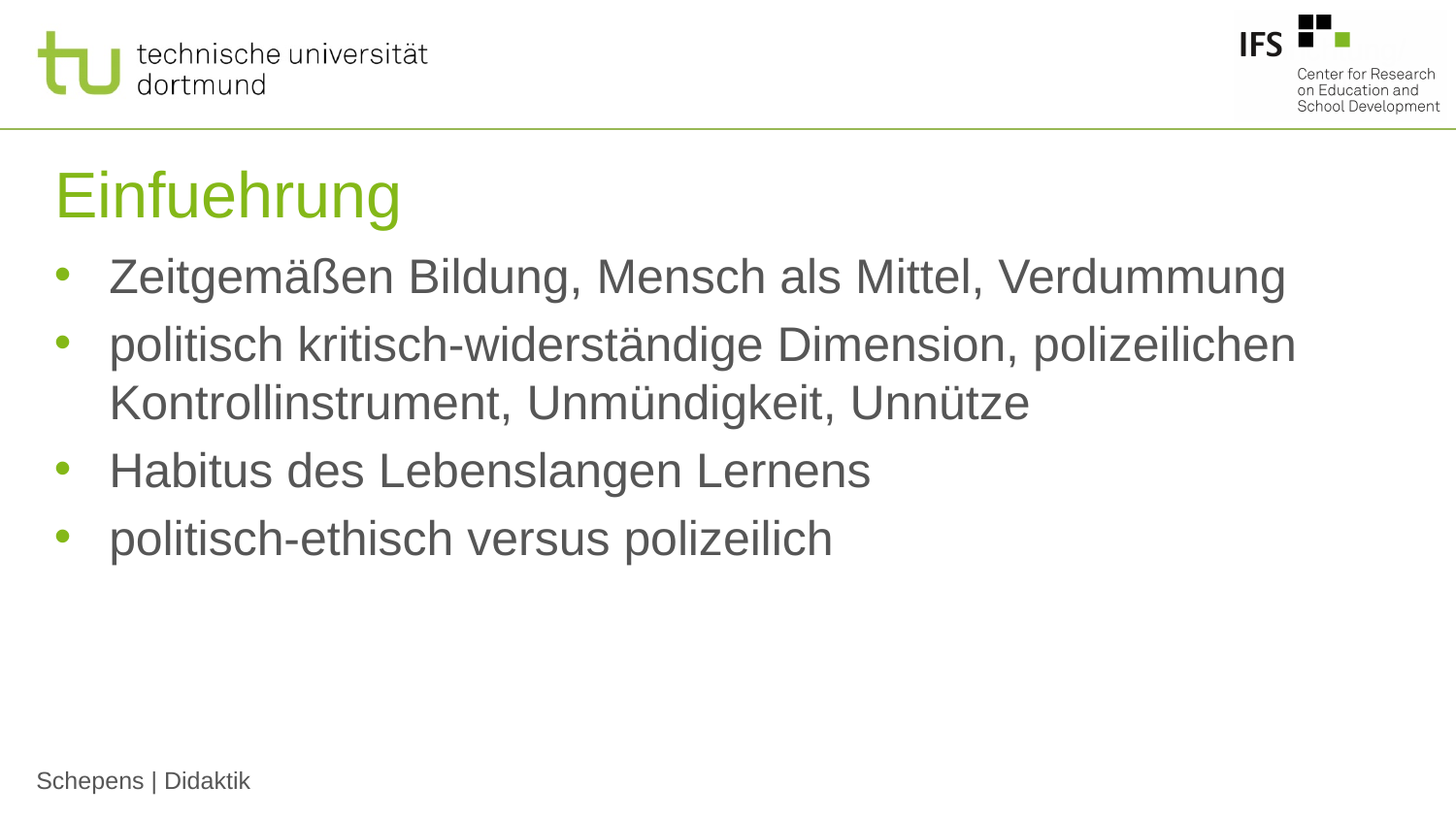

# Einfuehrung
Zeitgemäßen Bildung, Mensch als Mittel, Verdummung
politisch kritisch-widerständige Dimension, polizeilichen Kontrollinstrument, Unmündigkeit, Unnütze
Habitus des Lebenslangen Lernens
politisch-ethisch versus polizeilich